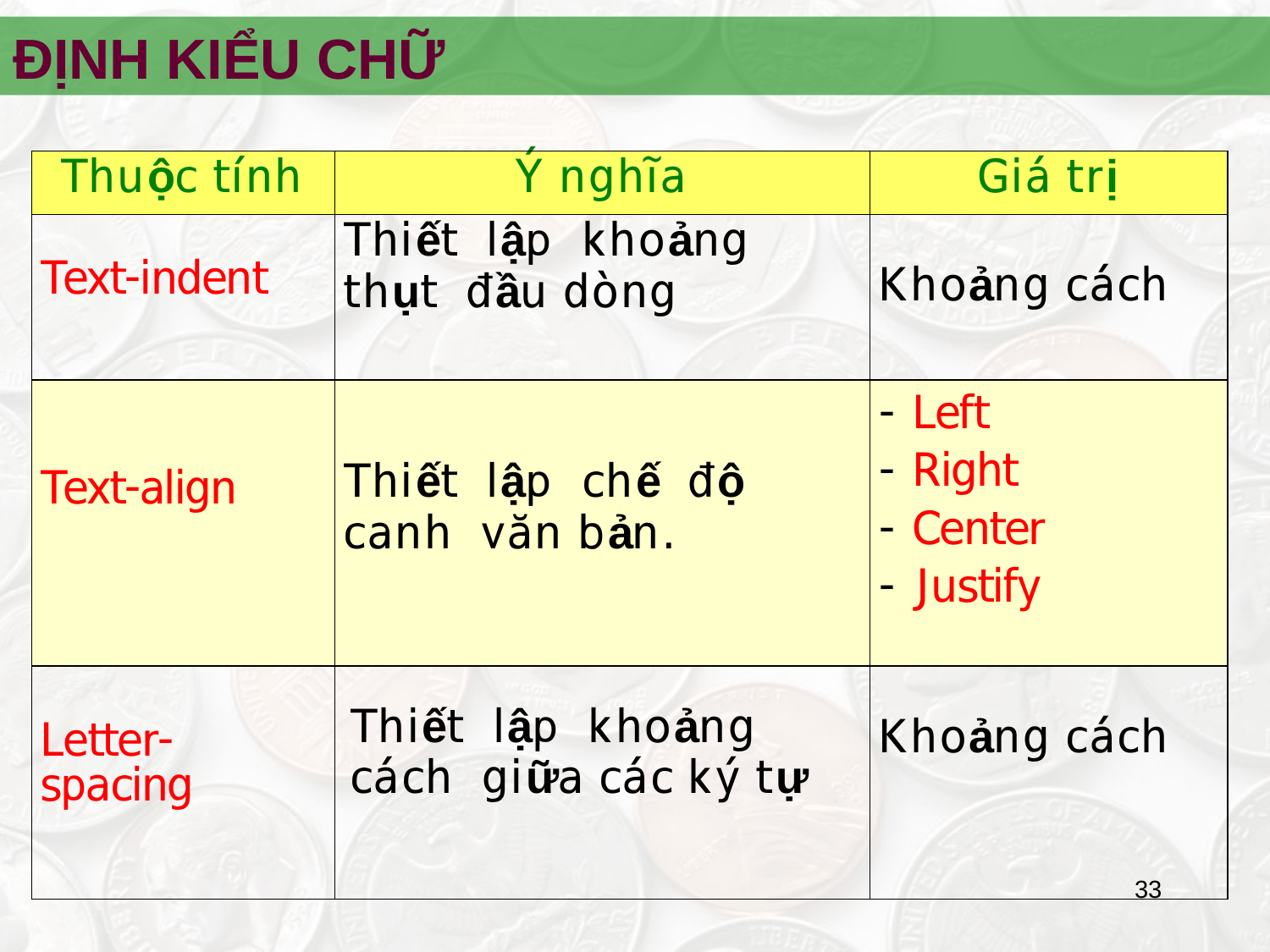

ĐỊNH KIỂU CHỮ
| Thuộc tính | Ý nghĩa | Giá trị |
| --- | --- | --- |
| Text-indent | Thiết lập khoảng thụt đầu dòng | Khoảng cách |
| Text-align | Thiết lập chế độ canh văn bản. | - Left - Right - Center - Justify |
| Letter-spacing | Thiết lập khoảng cách giữa các ký tự | Khoảng cách |

33